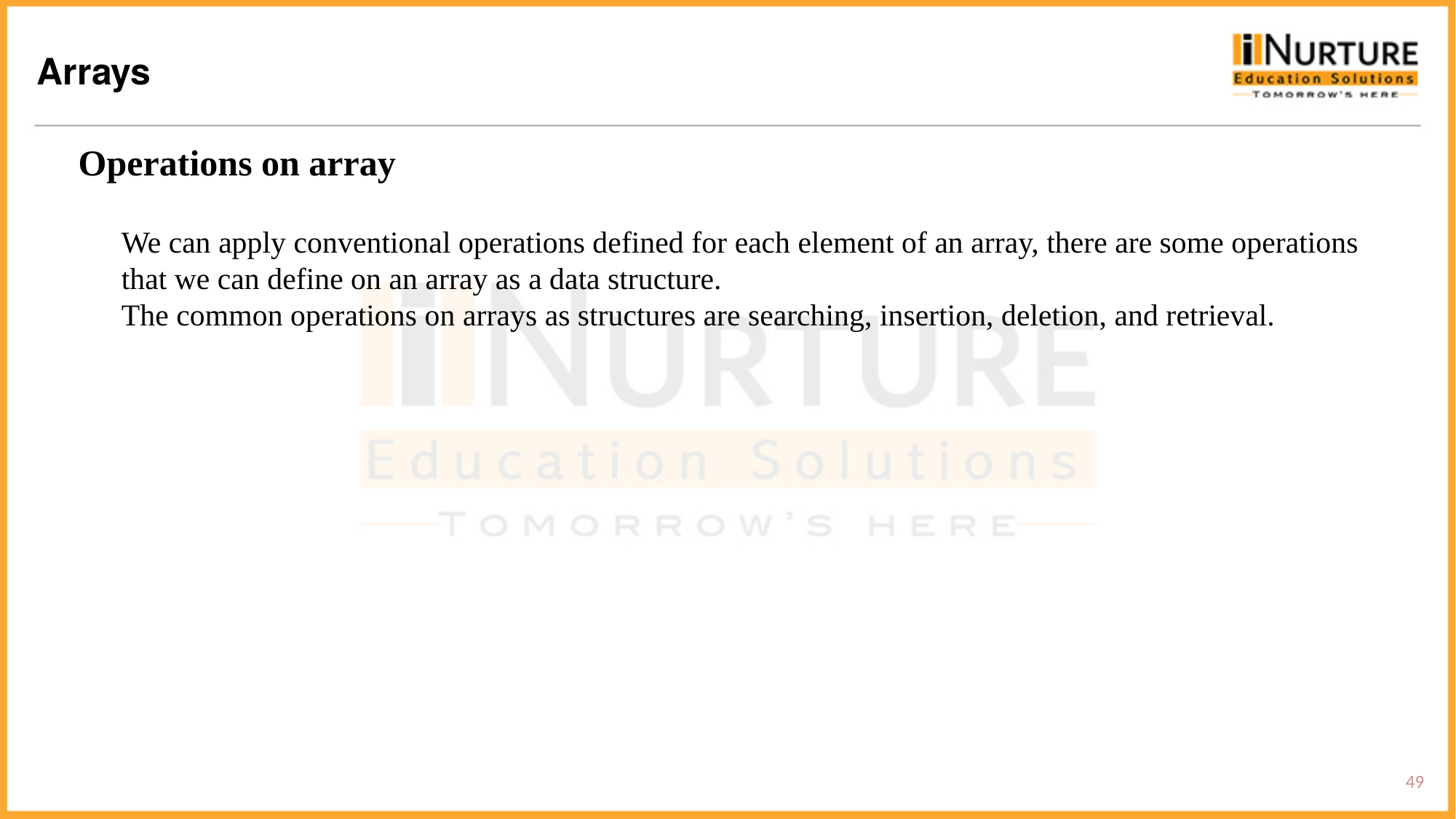

Arrays
Operations on array

We can apply conventional operations defined for each element of an array, there are some operations that we can define on an array as a data structure.
The common operations on arrays as structures are searching, insertion, deletion, and retrieval.
49